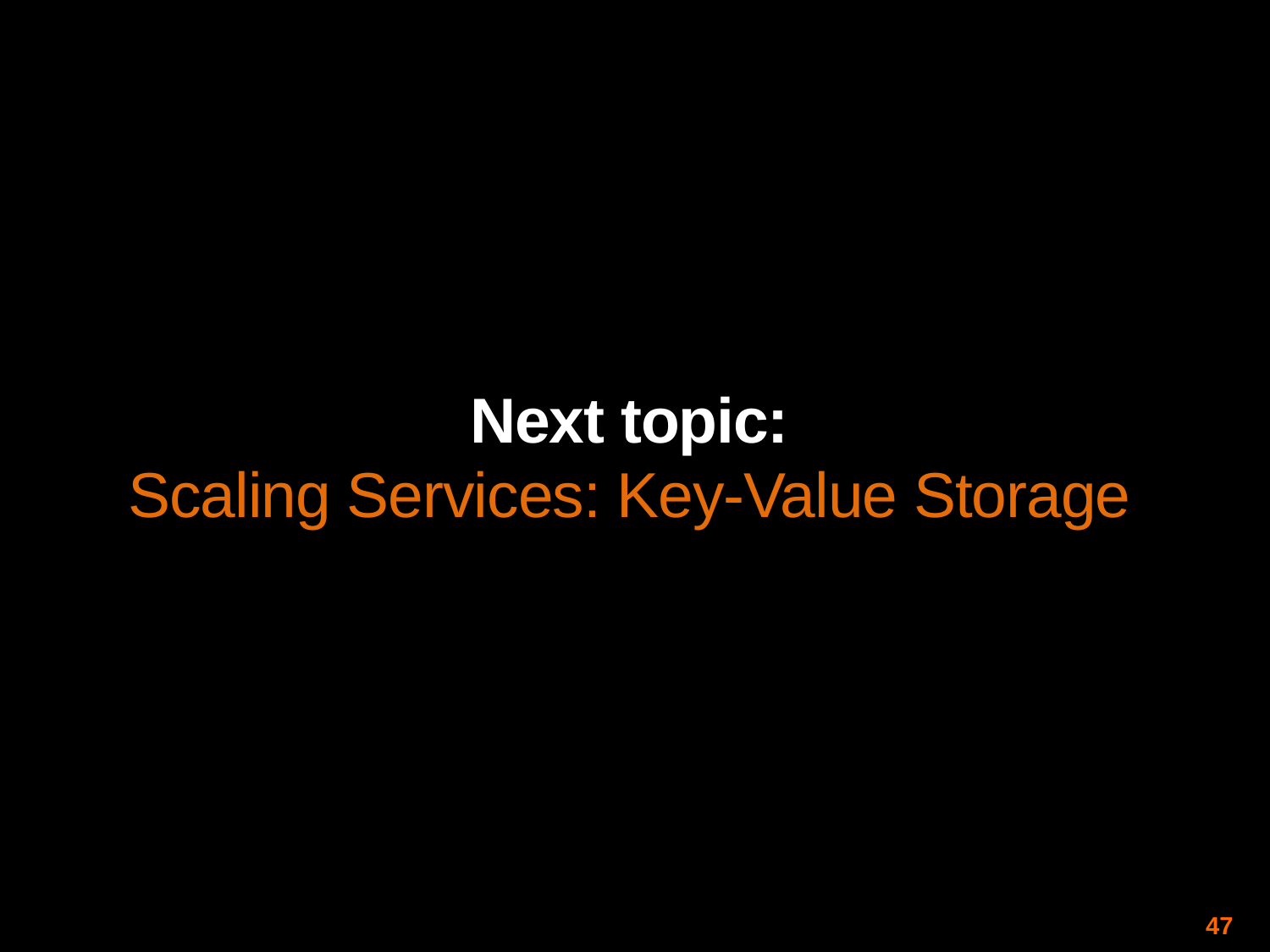

Next topic:
Scaling Services: Key-Value Storage
47